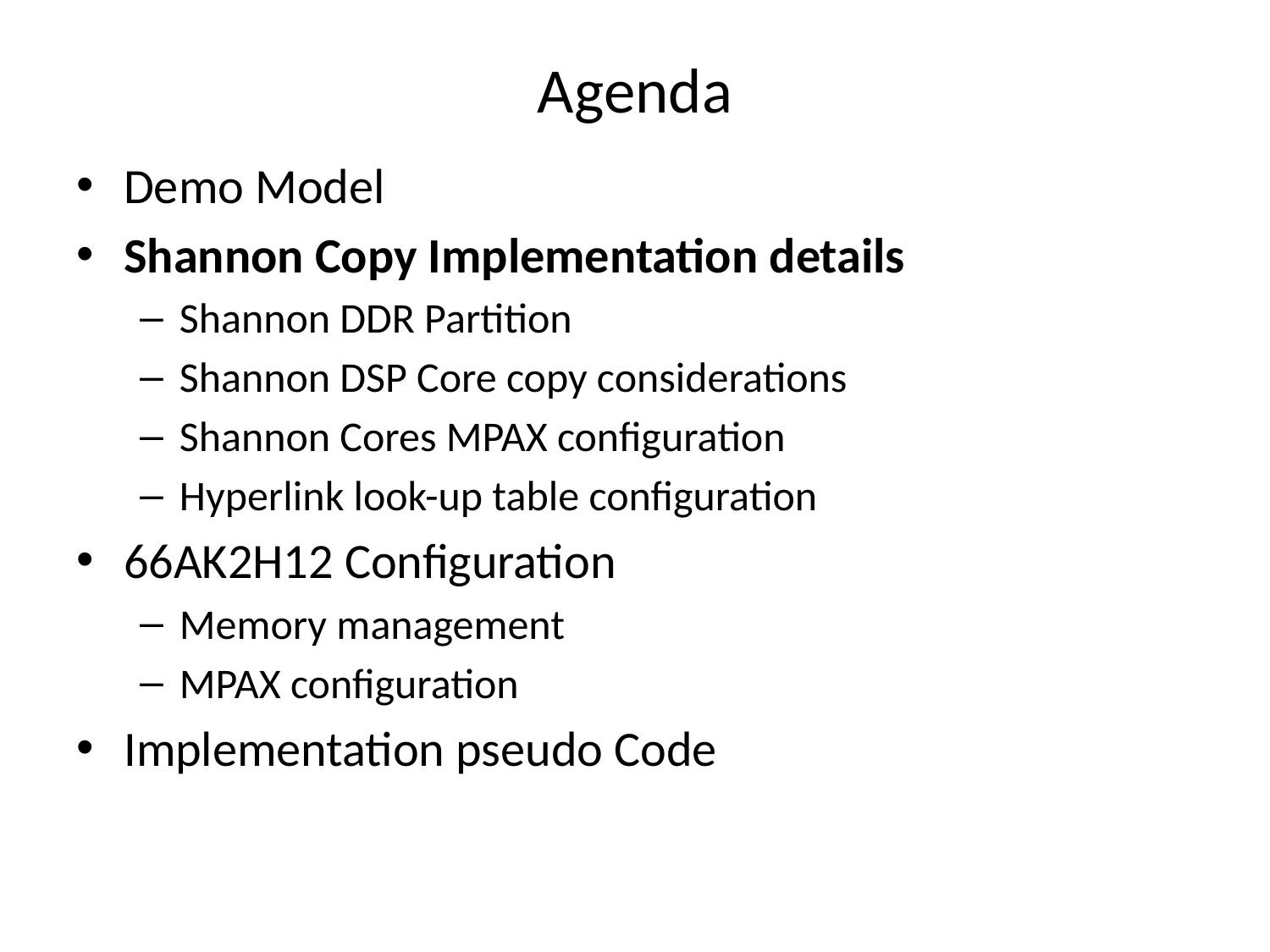

# Agenda
Demo Model
Shannon Copy Implementation details
Shannon DDR Partition
Shannon DSP Core copy considerations
Shannon Cores MPAX configuration
Hyperlink look-up table configuration
66AK2H12 Configuration
Memory management
MPAX configuration
Implementation pseudo Code